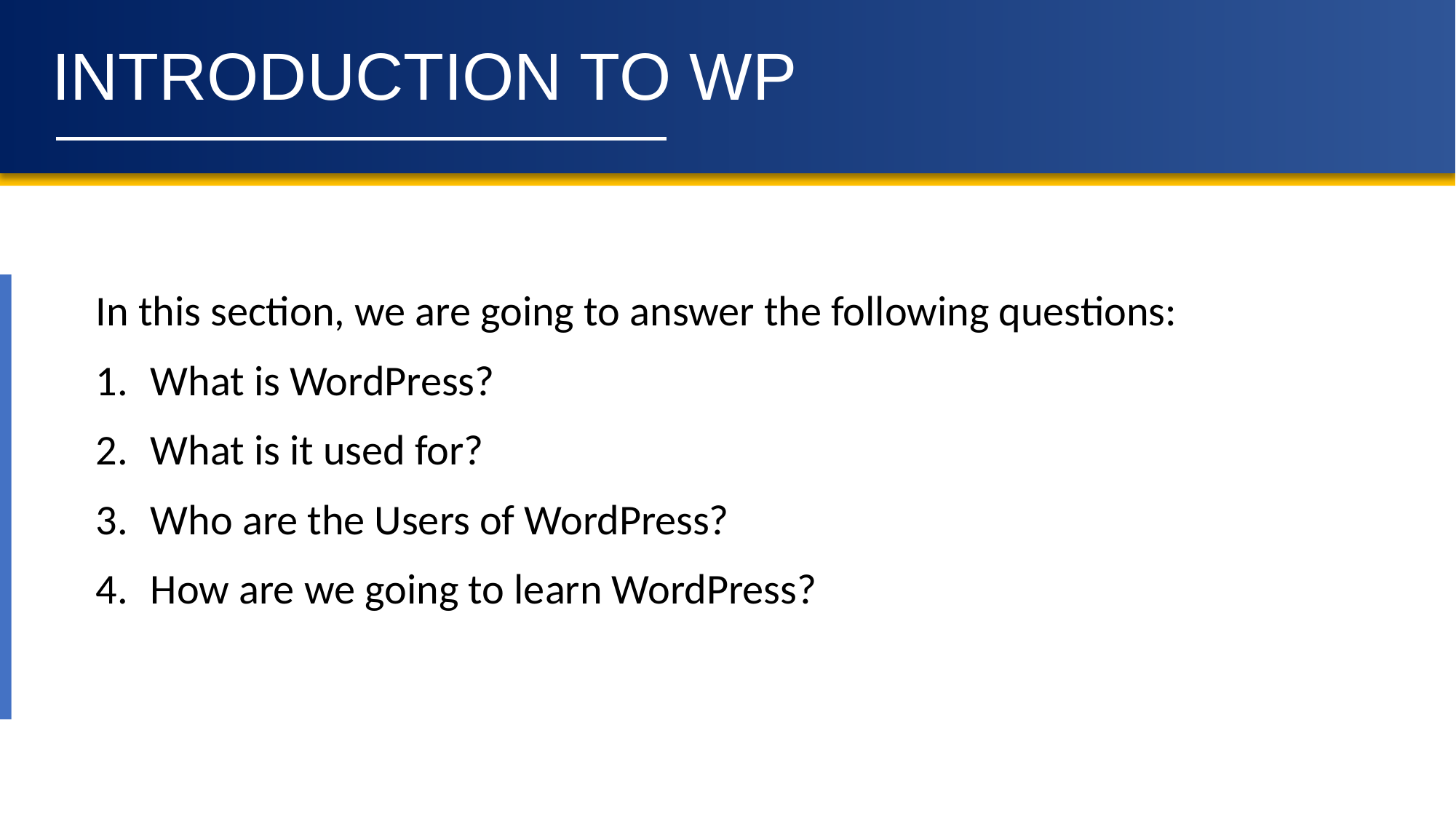

# INTRODUCTION TO WP

In this section, we are going to answer the following questions:
What is WordPress?
What is it used for?
Who are the Users of WordPress?
How are we going to learn WordPress?